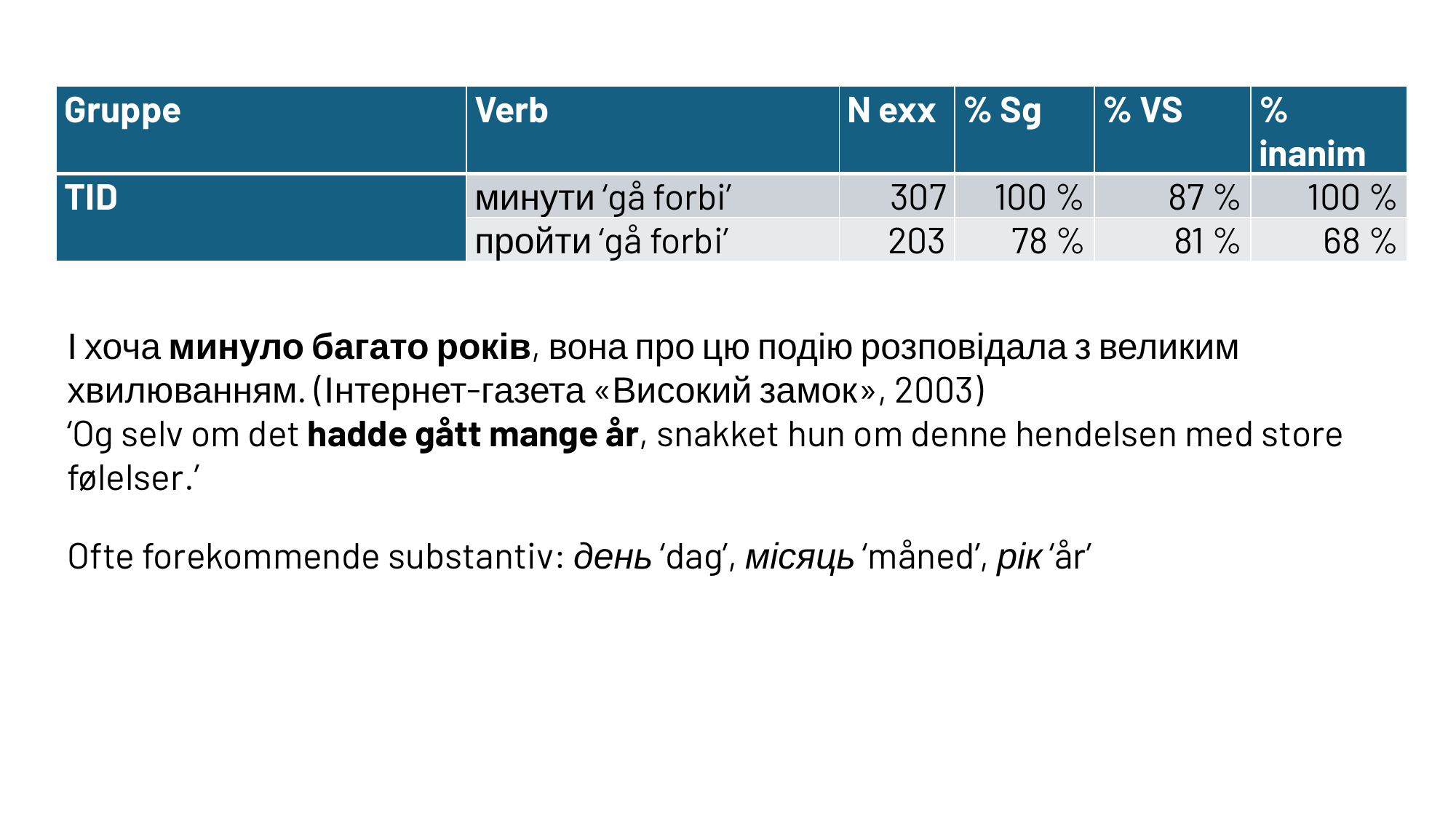

| Gruppe | Verb | N exx | % Sg | % VS | % inanim |
| --- | --- | --- | --- | --- | --- |
| TID | минути ‘gå forbi’ | 307 | 100 % | 87 % | 100 % |
|  | пройти ‘gå forbi’ | 203 | 78 % | 81 % | 68 % |
І хоча минуло багато років, вона про цю подію розповідала з великим хвилюванням. (Інтернет-газета «Високий замок», 2003)
‘Og selv om det hadde gått mange år, snakket hun om denne hendelsen med store følelser.’
Ofte forekommende substantiv: день ‘dag’, місяць ‘måned’, рік ‘år’